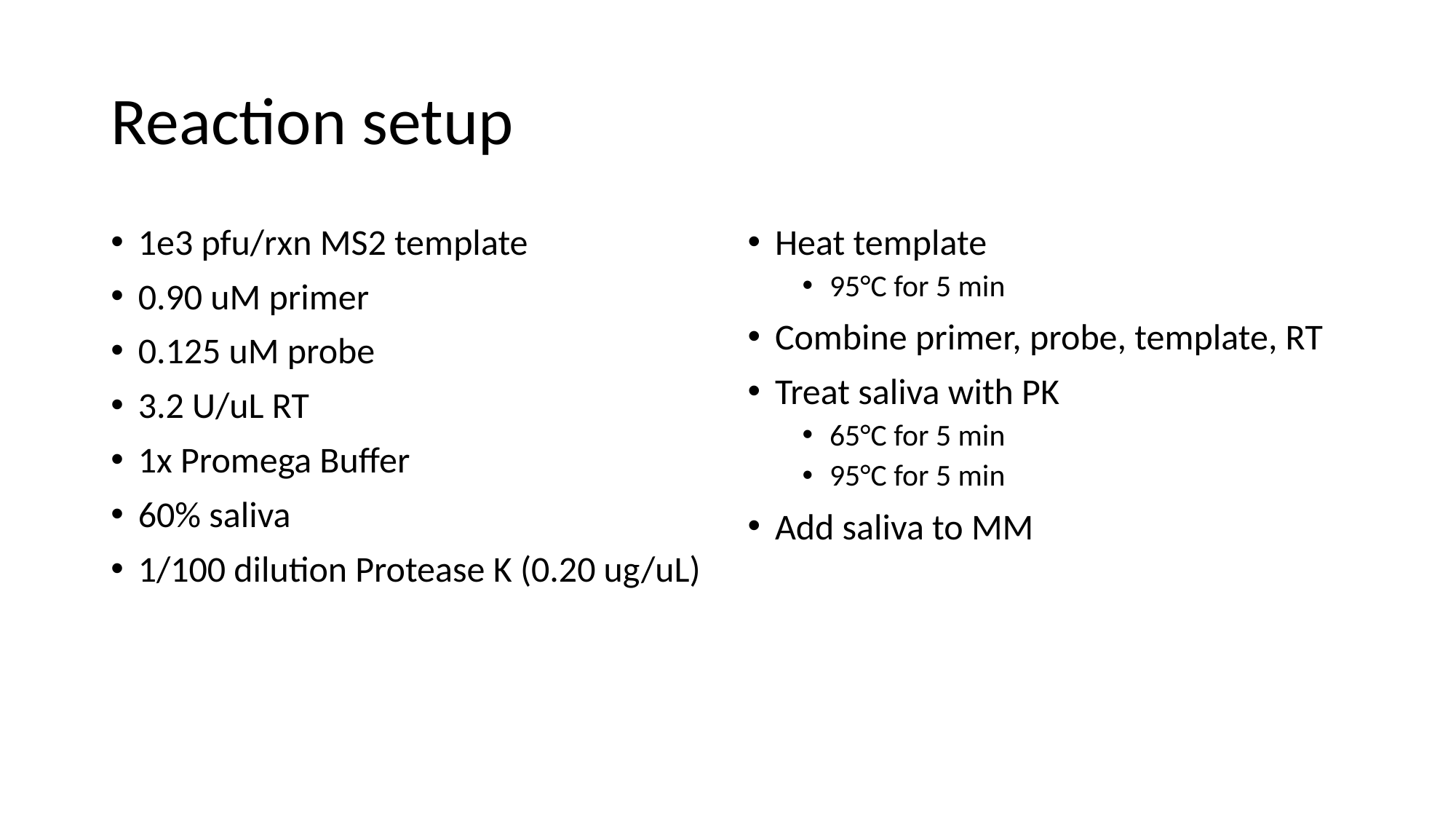

# Reaction setup
1e3 pfu/rxn MS2 template
0.90 uM primer
0.125 uM probe
3.2 U/uL RT
1x Promega Buffer
60% saliva
1/100 dilution Protease K (0.20 ug/uL)

Heat template
95°C for 5 min
Combine primer, probe, template, RT
Treat saliva with PK
65°C for 5 min
95°C for 5 min
Add saliva to MM